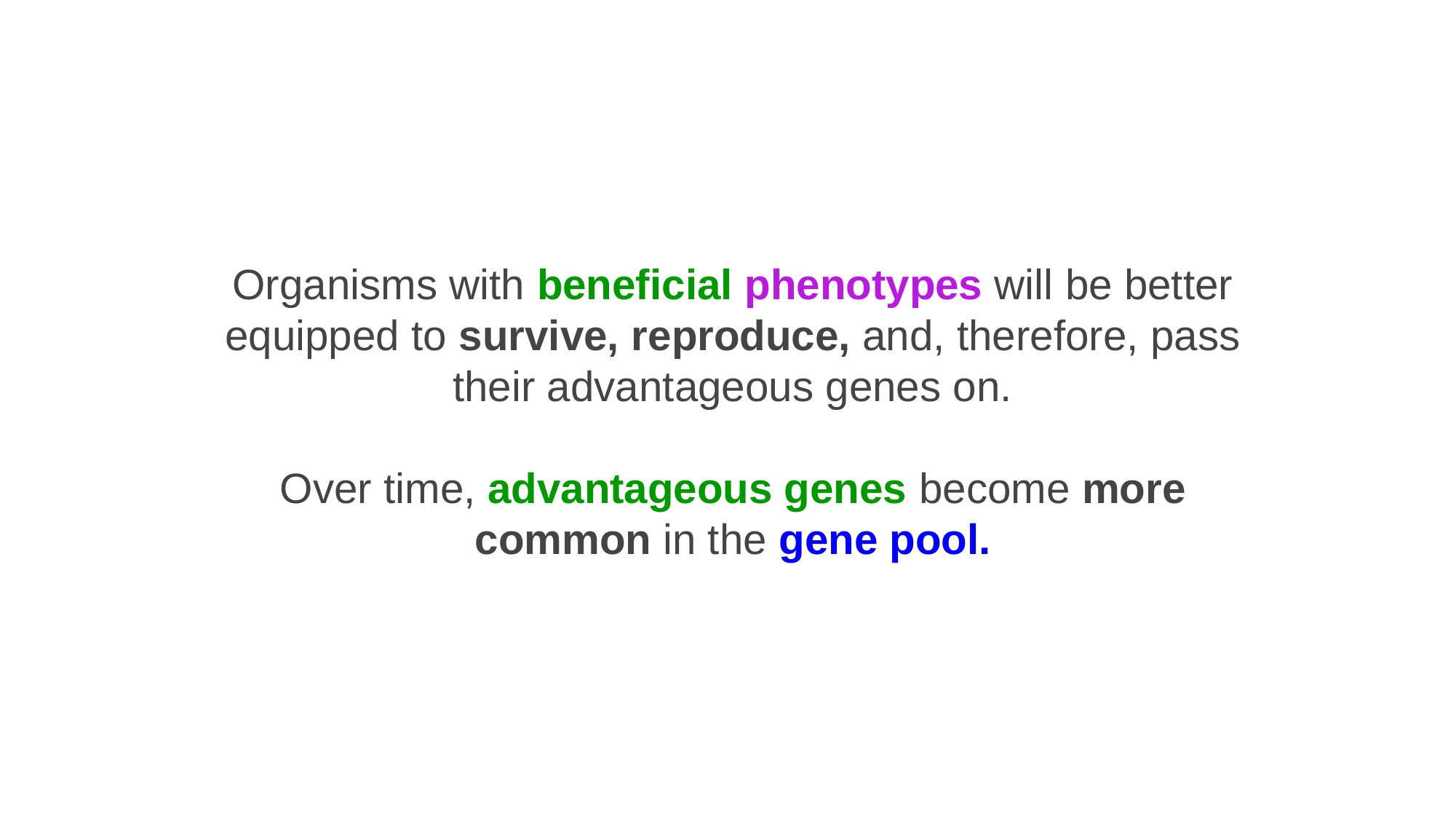

Organisms with beneficial phenotypes will be better equipped to survive, reproduce, and, therefore, pass their advantageous genes on.

Over time, advantageous genes become more common in the gene pool.